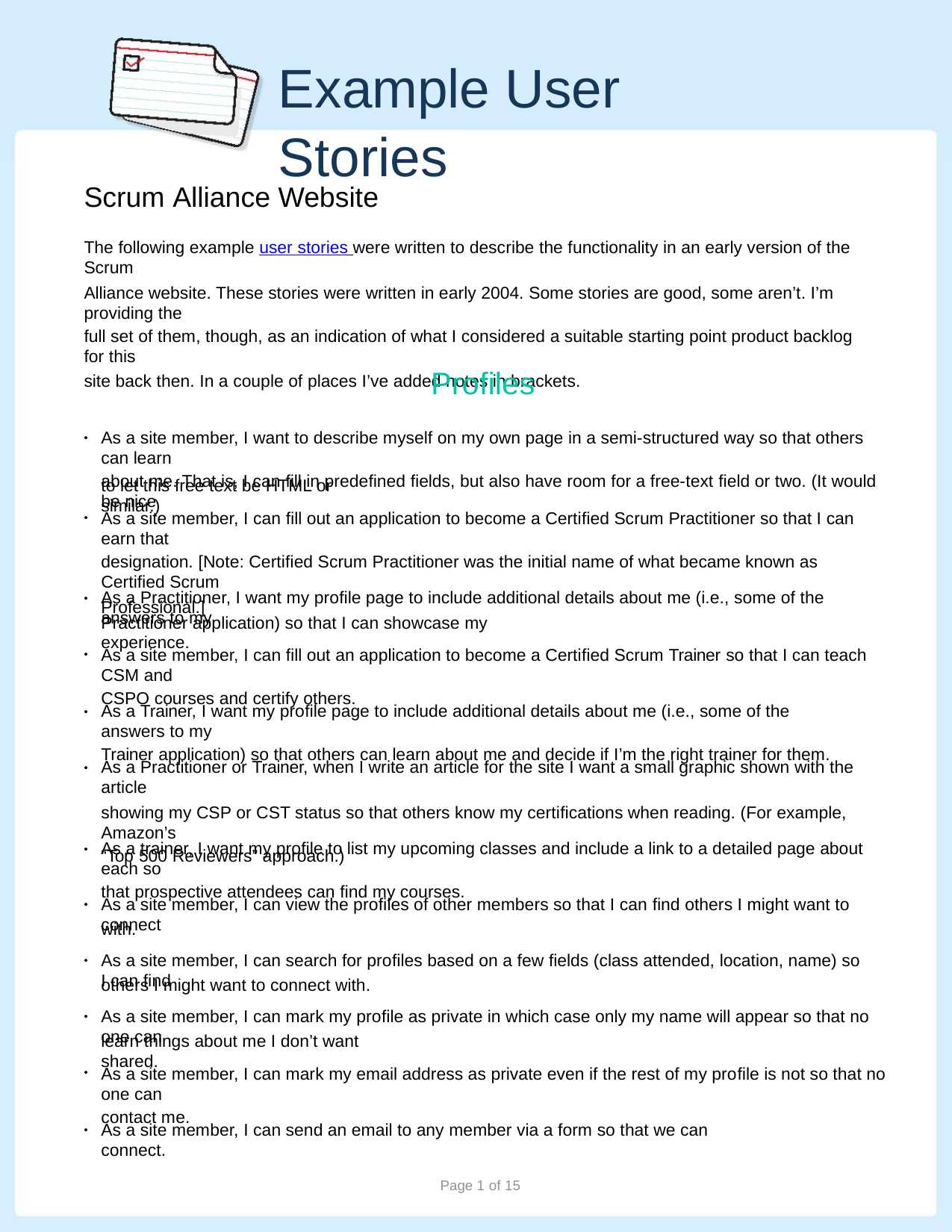

Example User Stories
Scrum Alliance Website
The following example user stories were written to describe the functionality in an early version of the Scrum
Alliance website. These stories were written in early 2004. Some stories are good, some aren’t. I’m providing the
full set of them, though, as an indication of what I considered a suitable starting point product backlog for this
site back then. In a couple of places I’ve added notes in brackets.
Proﬁles
As a site member, I want to describe myself on my own page in a semi-structured way so that others can learn
about me. That is, I can ﬁll in predeﬁned ﬁelds, but also have room for a free-text ﬁeld or two. (It would be nice
•
•
to let this free text be HTML or similar.)
As a site member, I can ﬁll out an application to become a Certiﬁed Scrum Practitioner so that I can earn that
designation. [Note: Certiﬁed Scrum Practitioner was the initial name of what became known as Certiﬁed Scrum
Professional.]
As a Practitioner, I want my proﬁle page to include additional details about me (i.e., some of the answers to my
•
•
•
•
Practitioner application) so that I can showcase my experience.
As a site member, I can ﬁll out an application to become a Certiﬁed Scrum Trainer so that I can teach CSM and
CSPO courses and certify others.
As a Trainer, I want my proﬁle page to include additional details about me (i.e., some of the answers to my
Trainer application) so that others can learn about me and decide if I’m the right trainer for them.
As a Practitioner or Trainer, when I write an article for the site I want a small graphic shown with the article
showing my CSP or CST status so that others know my certiﬁcations when reading. (For example, Amazon’s
“Top 500 Reviewers” approach.)
As a trainer, I want my proﬁle to list my upcoming classes and include a link to a detailed page about each so
that prospective attendees can ﬁnd my courses.
•
•
•
•
•
•
As a site member, I can view the proﬁles of other members so that I can ﬁnd others I might want to connect
with.
As a site member, I can search for proﬁles based on a few ﬁelds (class attended, location, name) so I can ﬁnd
others I might want to connect with.
As a site member, I can mark my proﬁle as private in which case only my name will appear so that no one can
learn things about me I don’t want shared.
As a site member, I can mark my email address as private even if the rest of my proﬁle is not so that no one can
contact me.
As a site member, I can send an email to any member via a form so that we can connect.
Page 1 of 15